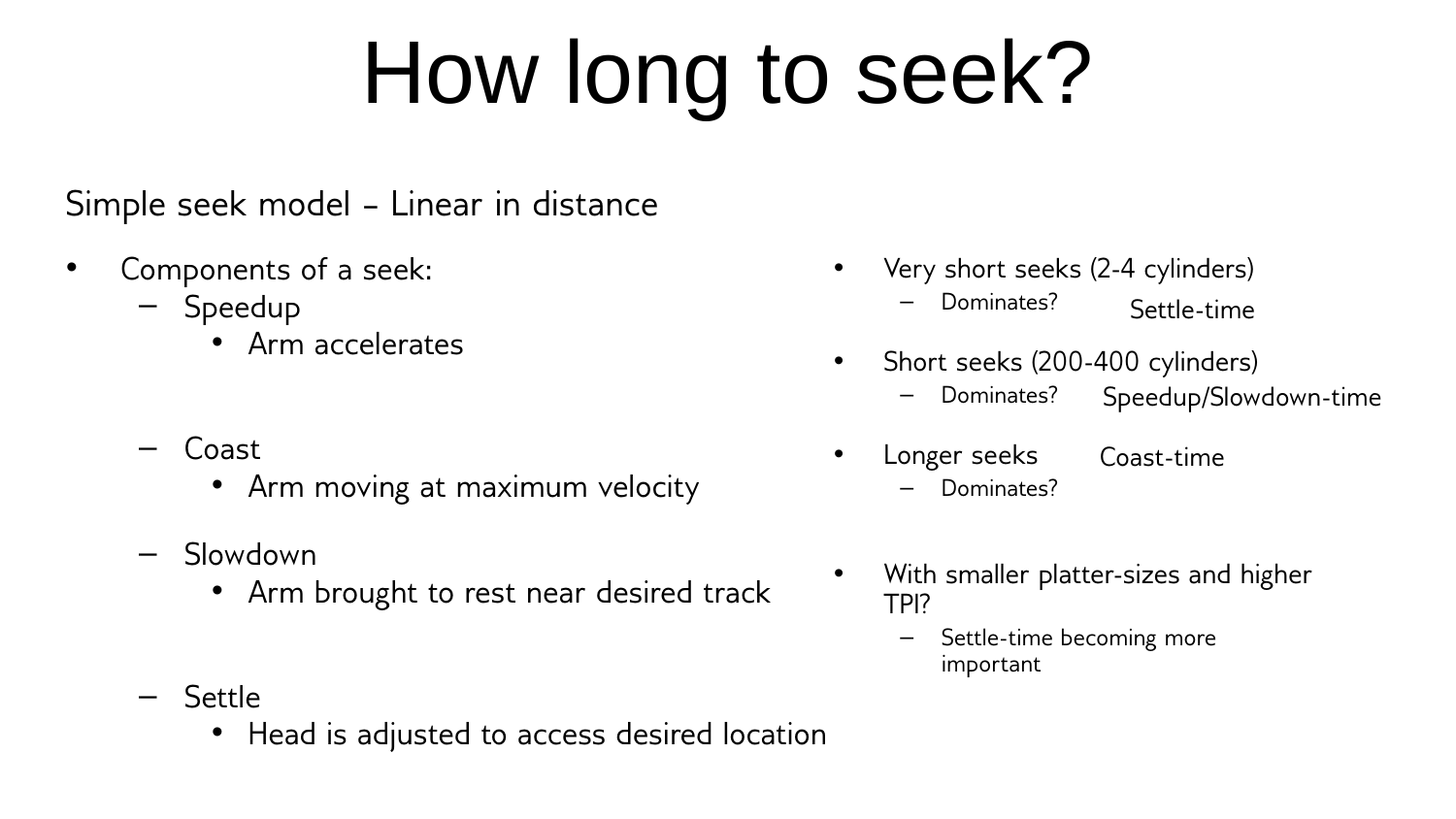

# How long to seek?
Simple seek model – Linear in distance
Very short seeks (2-4 cylinders)
Dominates?
Short seeks (200-400 cylinders)
Dominates?
Longer seeks
Dominates?
With smaller platter-sizes and higher TPI?
Settle-time becoming more important

Components of a seek:
Speedup
Arm accelerates

Coast
Arm moving at maximum velocity
Slowdown
Arm brought to rest near desired track

Settle
Head is adjusted to access desired location
Settle-time
Speedup/Slowdown-time
Coast-time